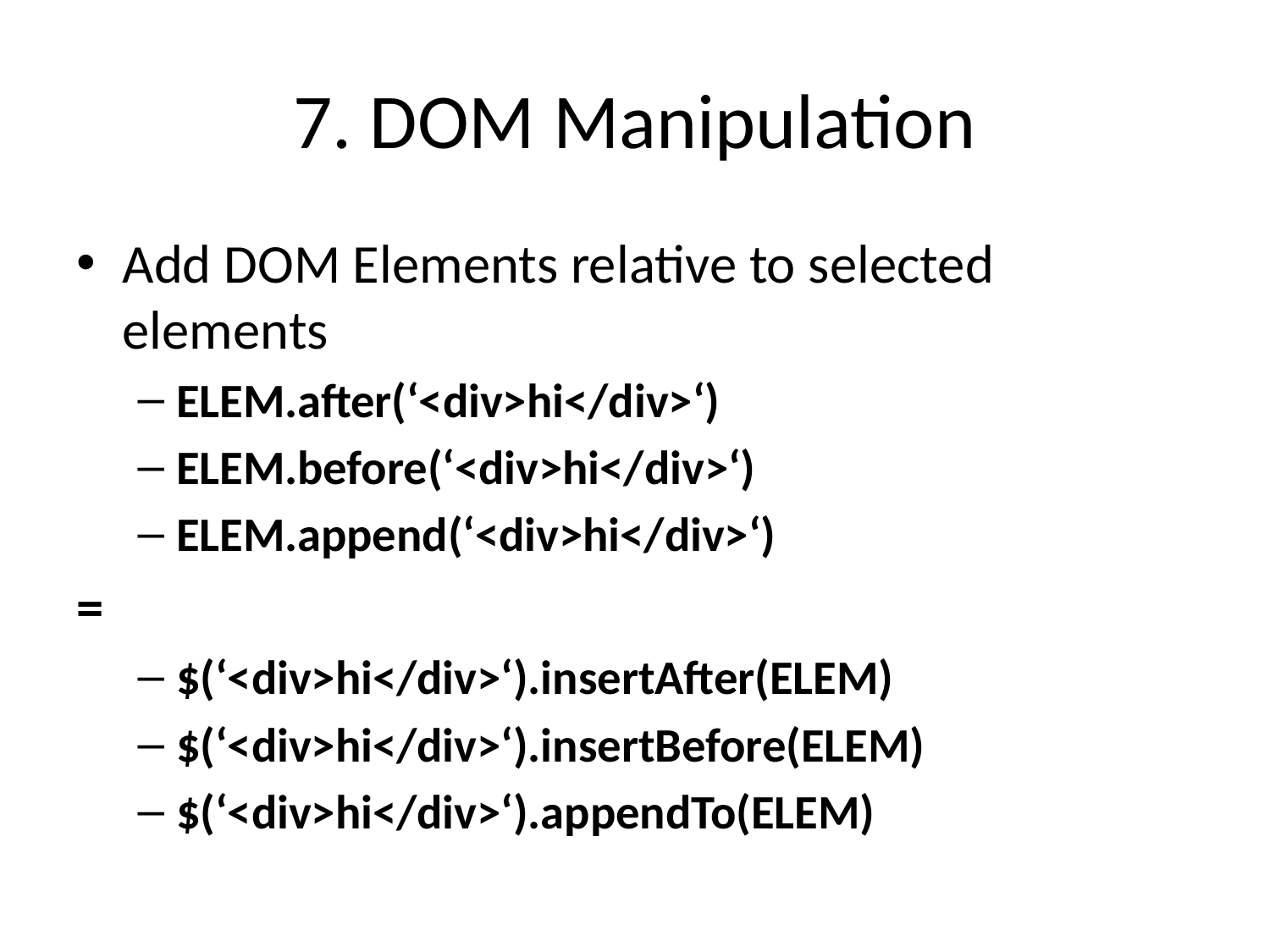

# 7. DOM Manipulation
Add DOM Elements relative to selected elements
ELEM.after(‘<div>hi</div>‘)
ELEM.before(‘<div>hi</div>‘)
ELEM.append(‘<div>hi</div>‘)
=
$(‘<div>hi</div>‘).insertAfter(ELEM)
$(‘<div>hi</div>‘).insertBefore(ELEM)
$(‘<div>hi</div>‘).appendTo(ELEM)